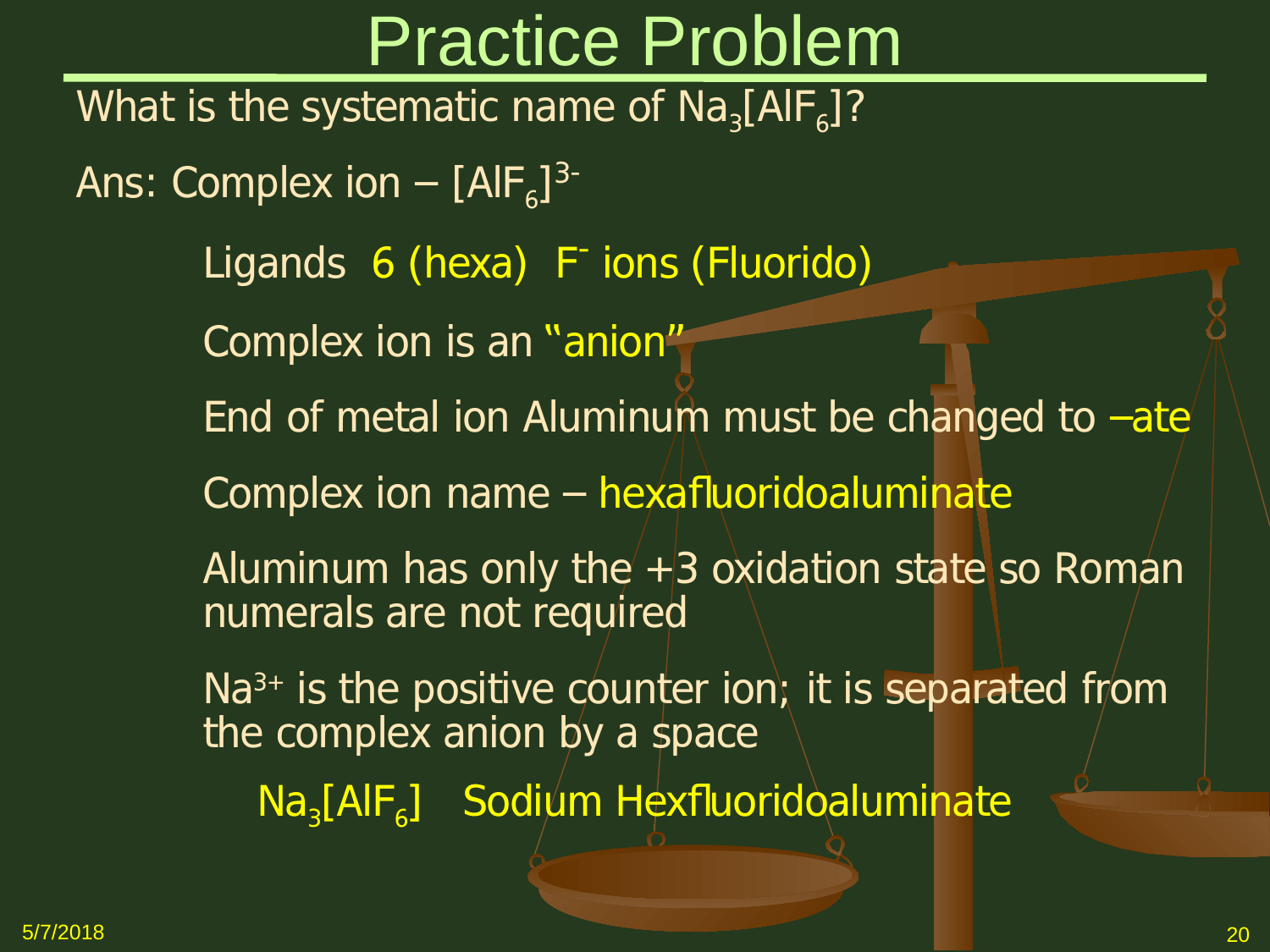

# Practice Problem
What is the systematic name of Na3[AlF6]?
Ans: Complex ion – [AlF6]3-
	Ligands  6 (hexa)  F- ions (Fluorido)
	Complex ion is an “anion”
	End of metal ion Aluminum must be changed to –ate
	Complex ion name – hexafluoridoaluminate
	Aluminum has only the +3 oxidation state so Roman 	numerals are not required
	Na3+ is the positive counter ion; it is separated from 	the complex anion by a space
Na3[AlF6]   Sodium Hexfluoridoaluminate

5/7/2018
20